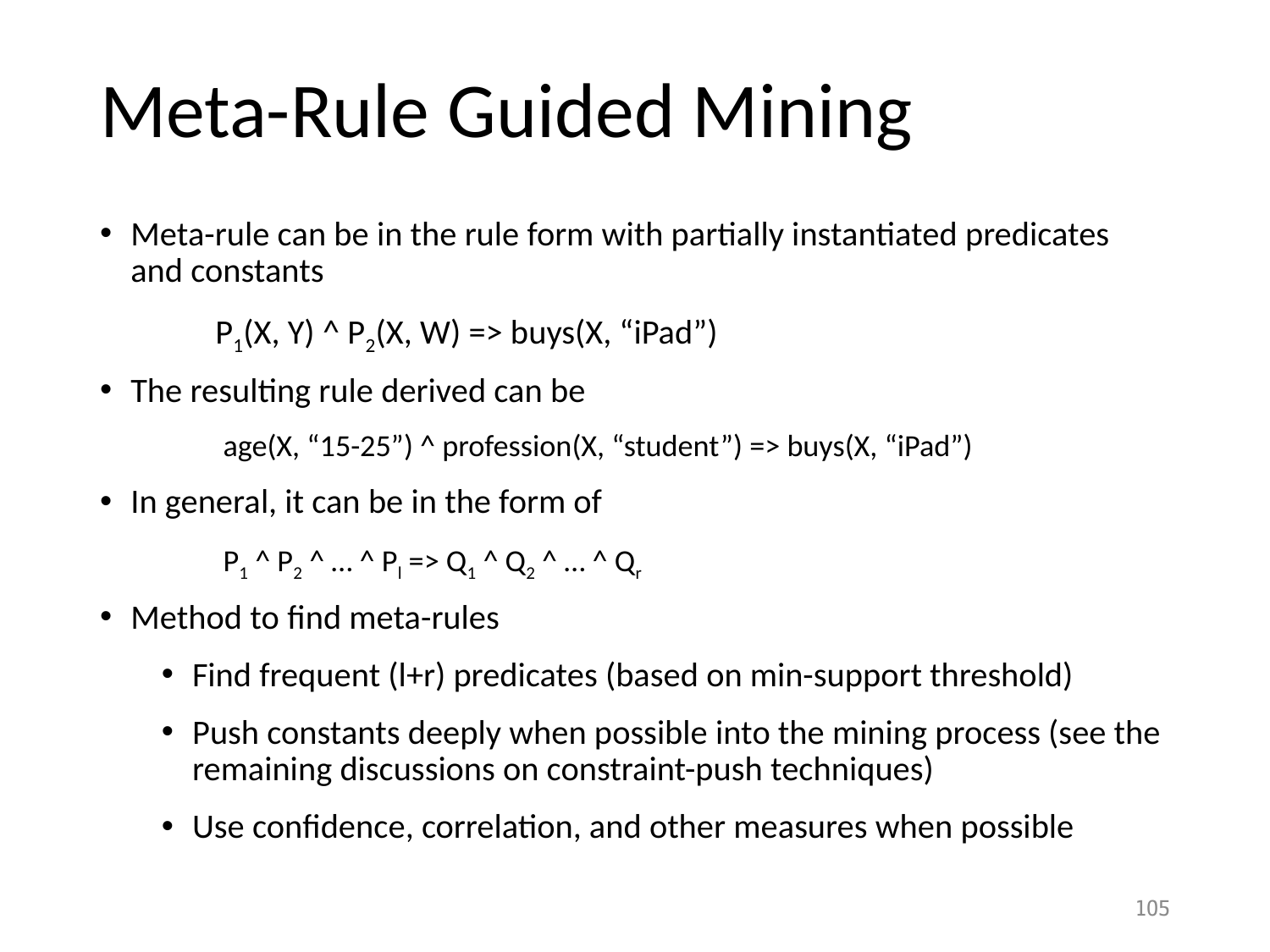

# Meta-Rule Guided Mining
Meta-rule can be in the rule form with partially instantiated predicates and constants
P1(X, Y) ^ P2(X, W) => buys(X, “iPad”)
The resulting rule derived can be
age(X, “15-25”) ^ profession(X, “student”) => buys(X, “iPad”)
In general, it can be in the form of
P1 ^ P2 ^ … ^ Pl => Q1 ^ Q2 ^ … ^ Qr
Method to find meta-rules
Find frequent (l+r) predicates (based on min-support threshold)
Push constants deeply when possible into the mining process (see the remaining discussions on constraint-push techniques)
Use confidence, correlation, and other measures when possible
105